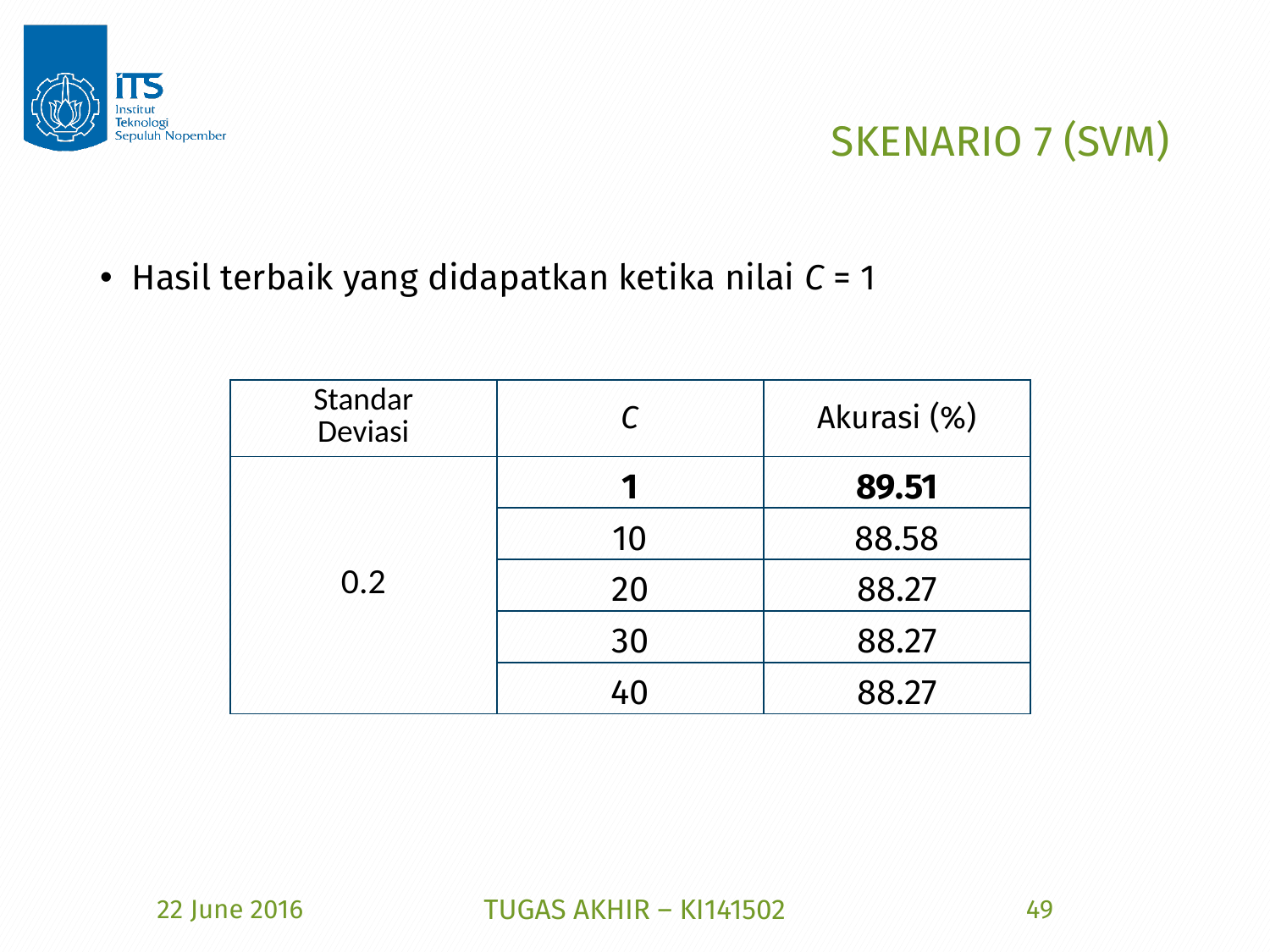

# SKENARIO 7 (SVM)
Hasil terbaik yang didapatkan ketika nilai C = 1

| Standar Deviasi | C | Akurasi (%) |
| --- | --- | --- |
| 0.2 | 1 | 89.51 |
|  | 10 | 88.58 |
|  | 20 | 88.27 |
|  | 30 | 88.27 |
|  | 40 | 88.27 |
22 June 2016
TUGAS AKHIR – KI141502
49